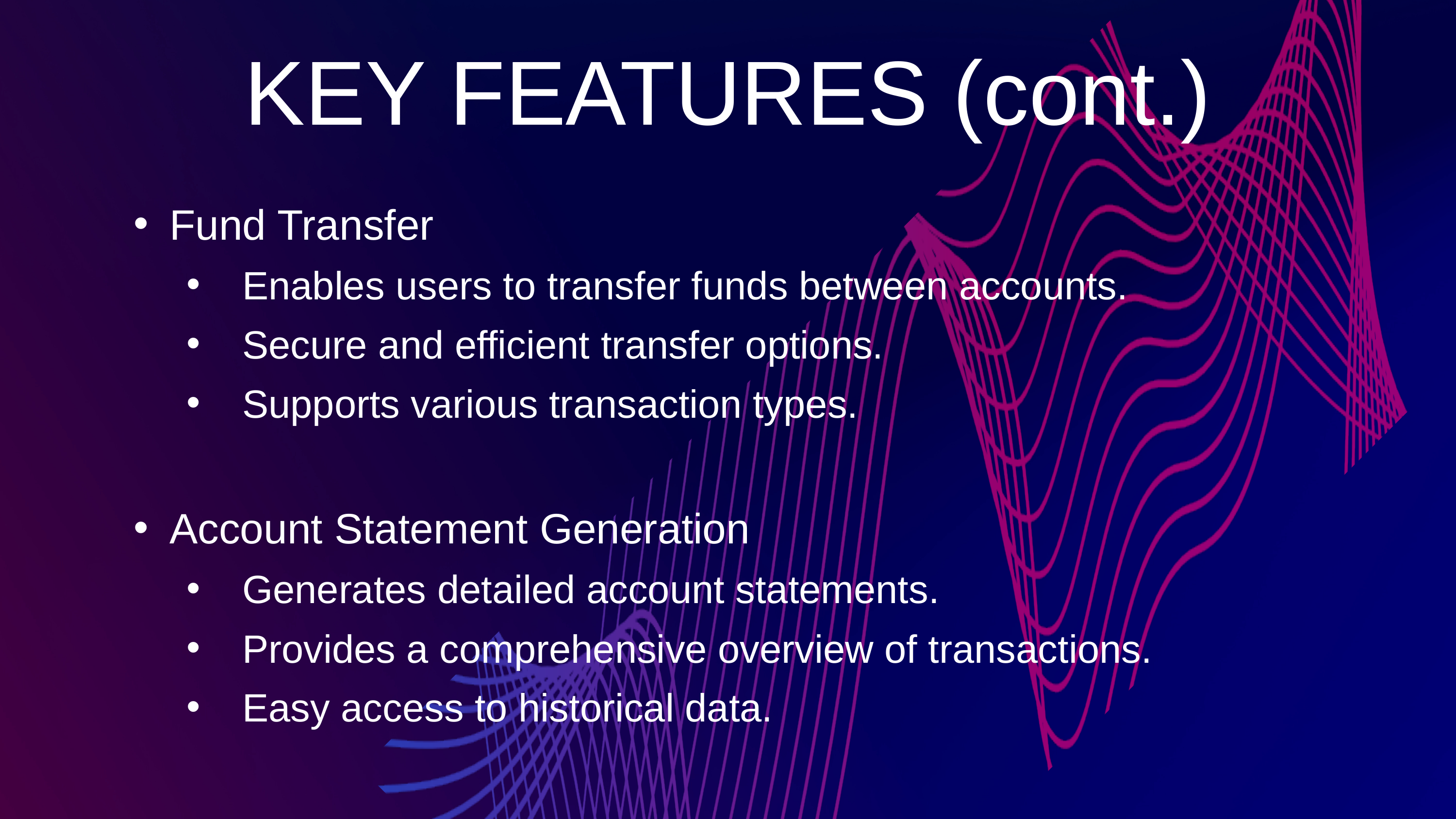

KEY FEATURES (cont.)
Fund Transfer
 Enables users to transfer funds between accounts.
 Secure and efficient transfer options.
 Supports various transaction types.

Account Statement Generation
 Generates detailed account statements.
 Provides a comprehensive overview of transactions.
 Easy access to historical data.